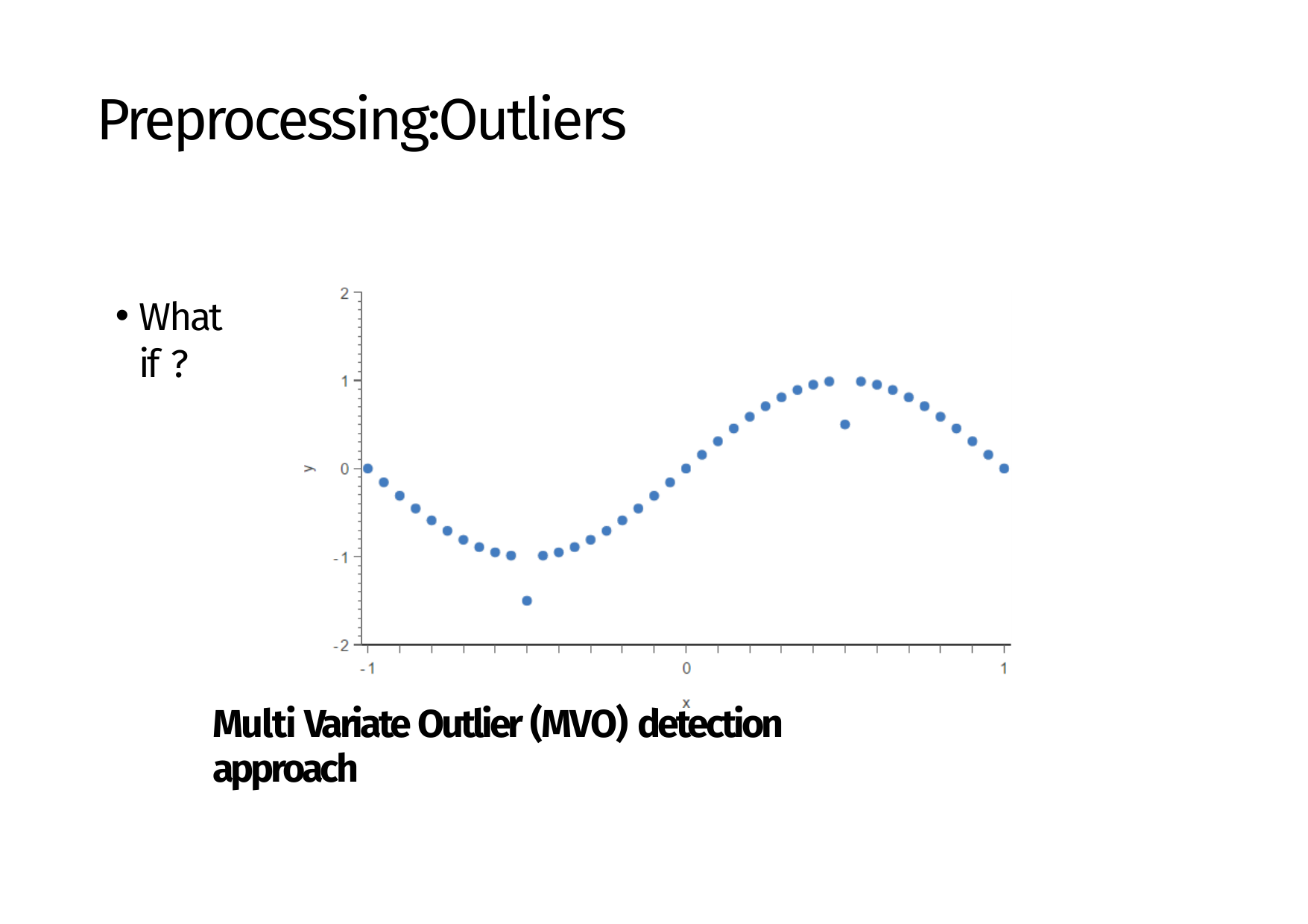

# Preprocessing:Outliers

What if ?
Multi Variate Outlier (MVO) detection  approach